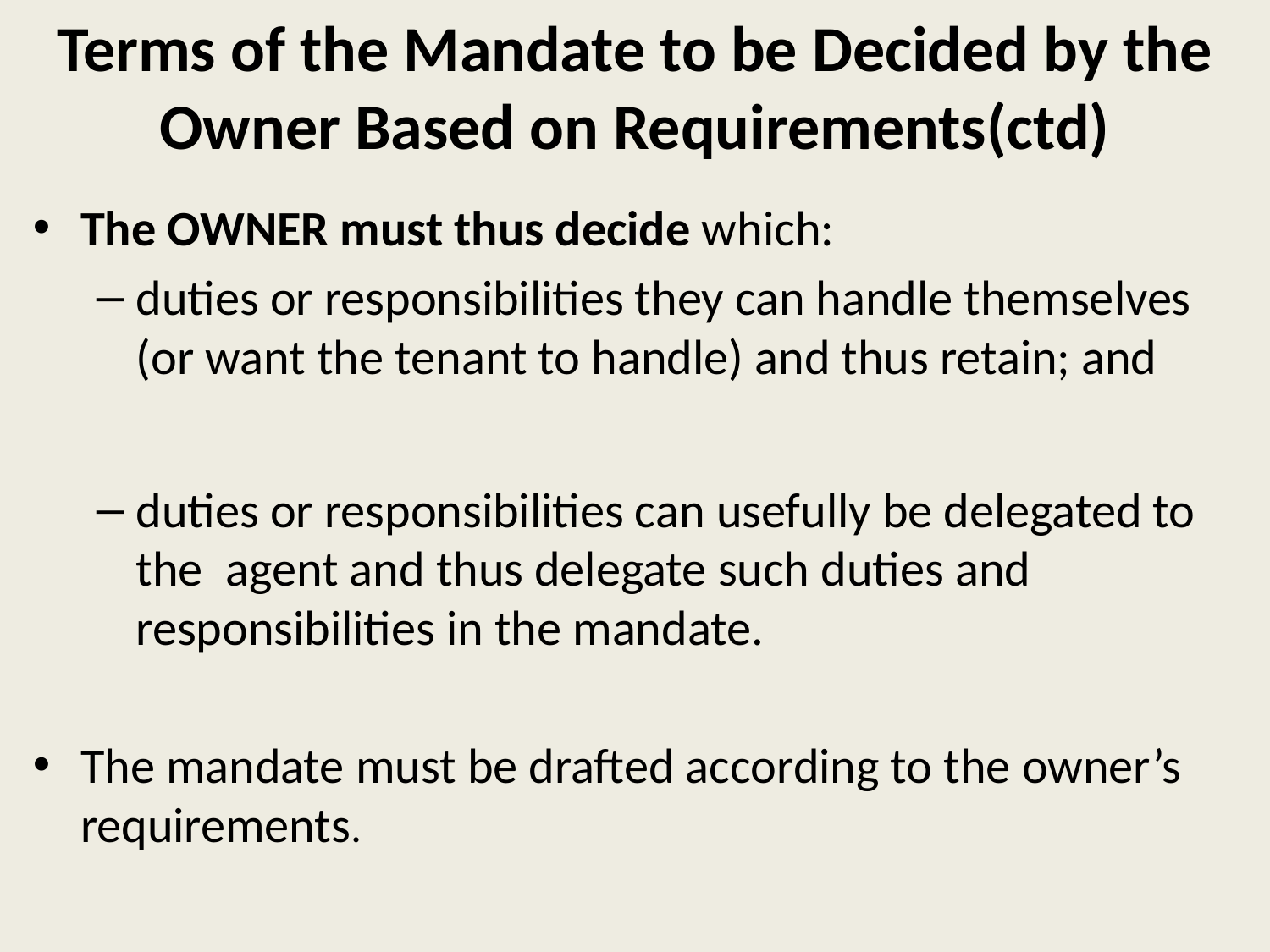

# Terms of the Mandate to be Decided by the Owner Based on Requirements(ctd)
The OWNER must thus decide which:
duties or responsibilities they can handle themselves (or want the tenant to handle) and thus retain; and

duties or responsibilities can usefully be delegated to the  agent and thus delegate such duties and responsibilities in the mandate.

The mandate must be drafted according to the owner’s requirements.